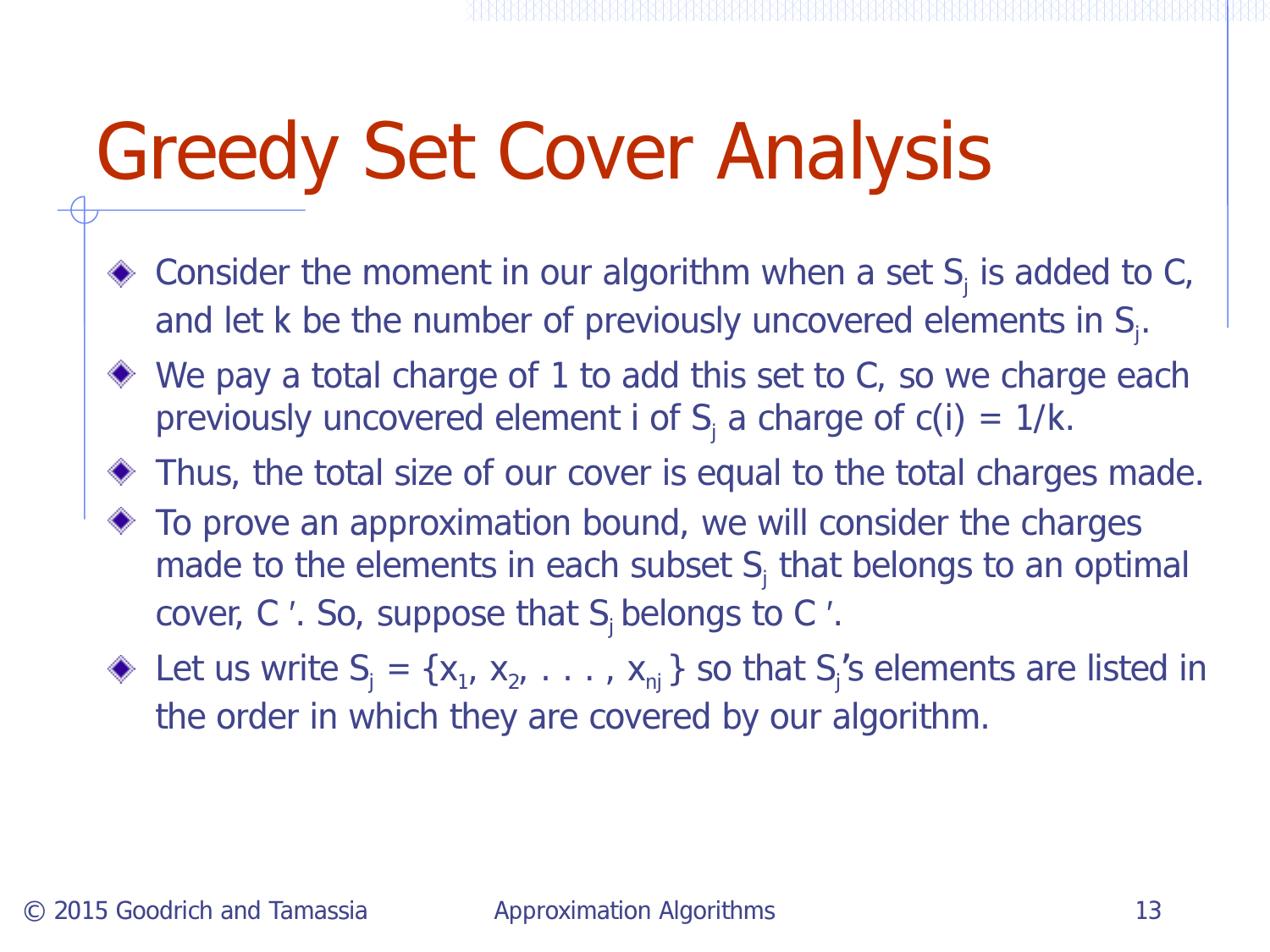

# Greedy Set Cover Analysis
Consider the moment in our algorithm when a set Sj is added to C, and let k be the number of previously uncovered elements in Sj.
We pay a total charge of 1 to add this set to C, so we charge each previously uncovered element i of Sj a charge of c(i) = 1/k.
Thus, the total size of our cover is equal to the total charges made.
To prove an approximation bound, we will consider the charges made to the elements in each subset Sj that belongs to an optimal cover, C ′. So, suppose that Sj belongs to C ′.
Let us write Sj = {x1, x2, . . . , xnj } so that Sj’s elements are listed in the order in which they are covered by our algorithm.
© 2015 Goodrich and Tamassia
Approximation Algorithms
13